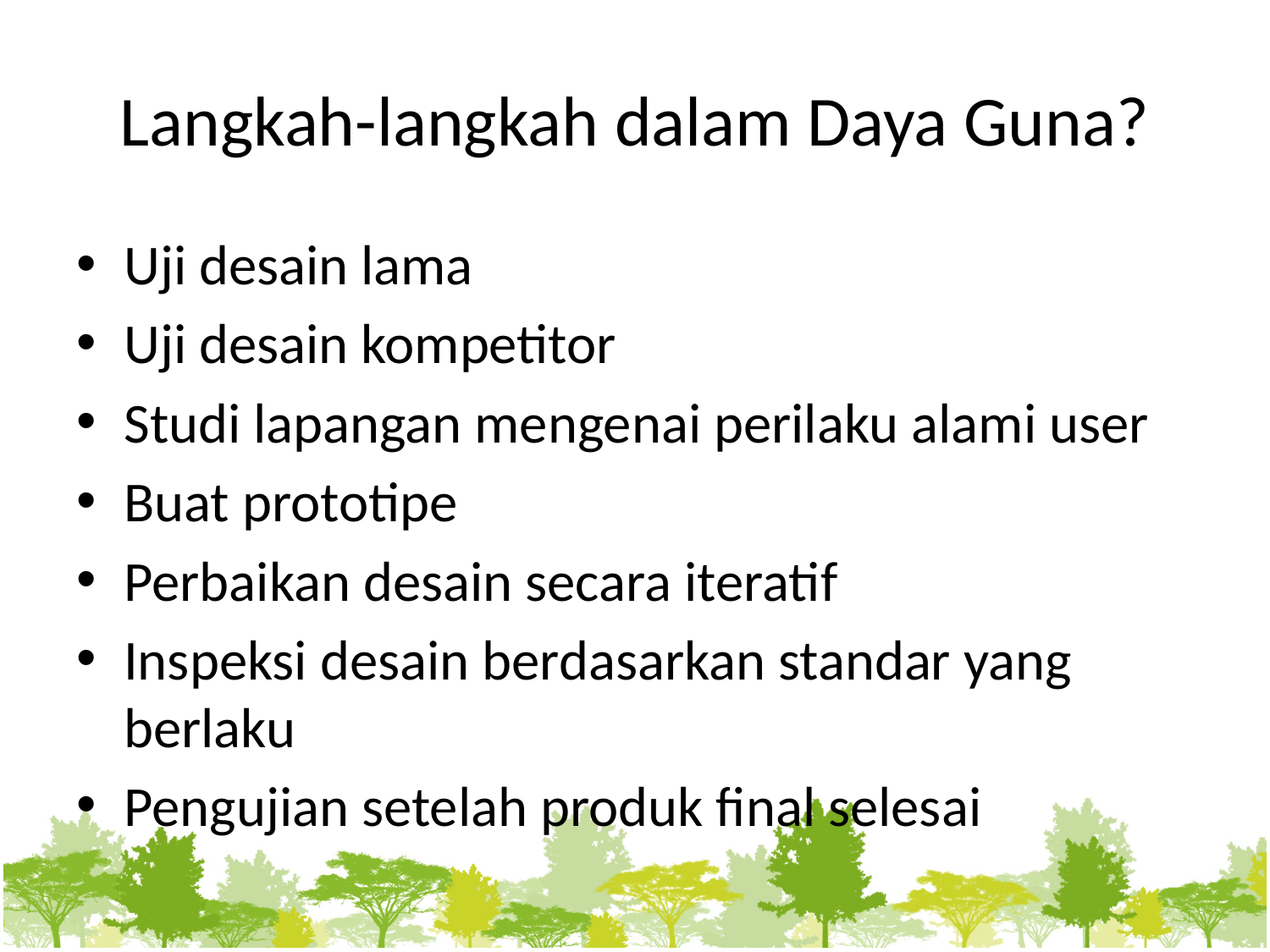

# Langkah-langkah dalam Daya Guna?
Uji desain lama
Uji desain kompetitor
Studi lapangan mengenai perilaku alami user
Buat prototipe
Perbaikan desain secara iteratif
Inspeksi desain berdasarkan standar yang berlaku
Pengujian setelah produk final selesai